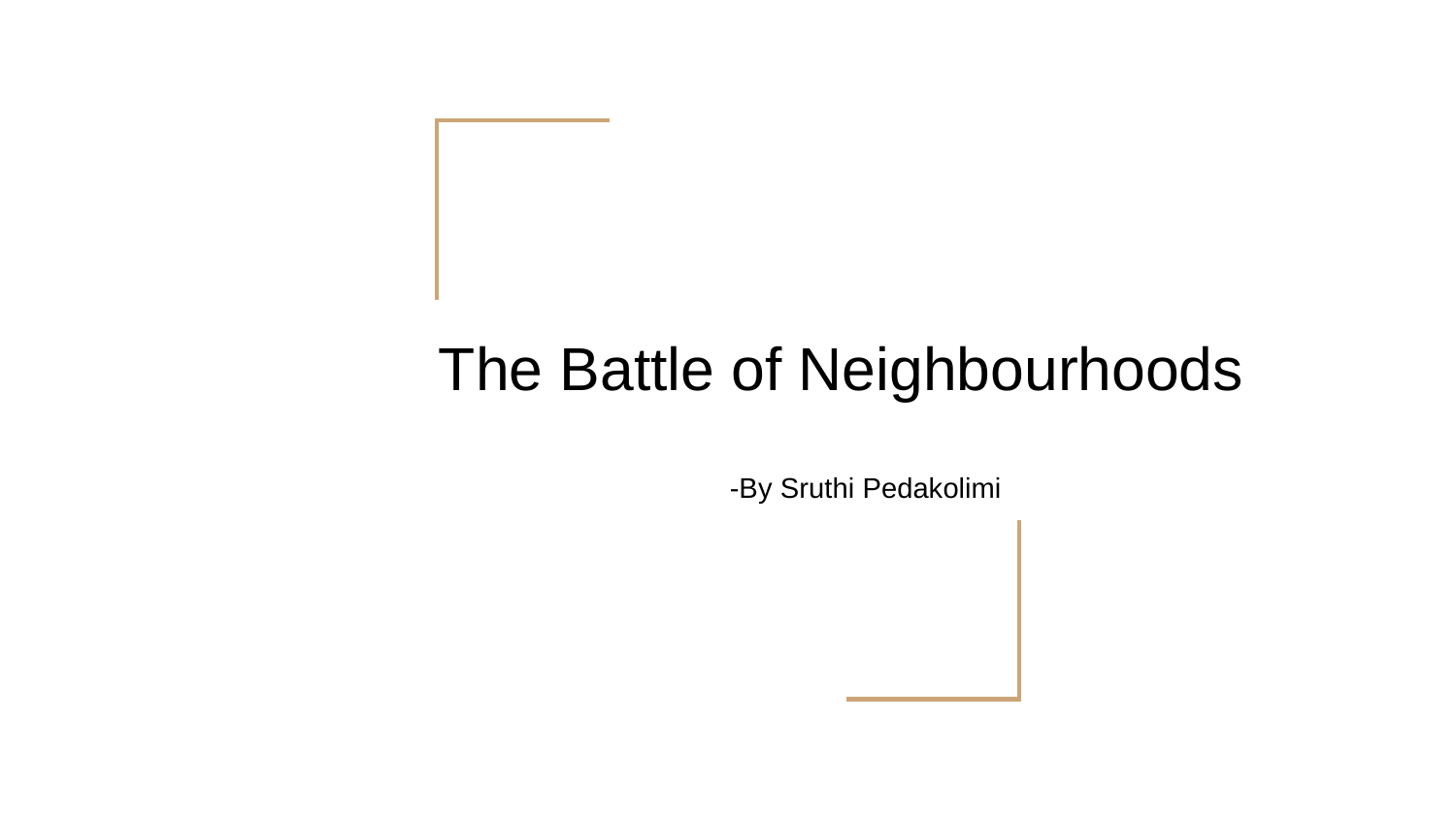

The Battle of Neighbourhoods

-By Sruthi Pedakolimi